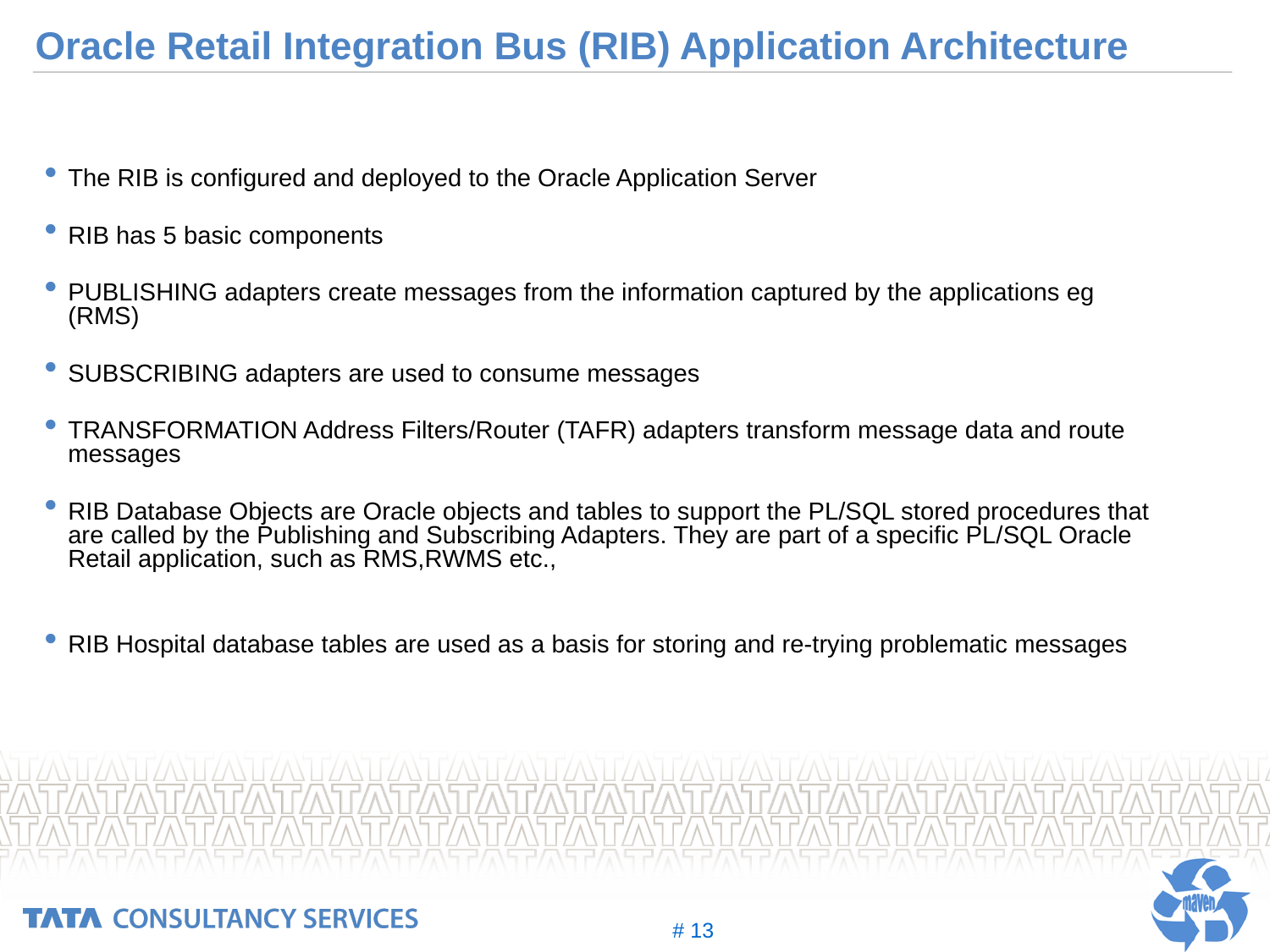

# Oracle Retail Integration Bus (RIB) Application Architecture

The RIB is configured and deployed to the Oracle Application Server

RIB has 5 basic components

PUBLISHING adapters create messages from the information captured by the applications eg (RMS)

SUBSCRIBING adapters are used to consume messages

TRANSFORMATION Address Filters/Router (TAFR) adapters transform message data and route messages

RIB Database Objects are Oracle objects and tables to support the PL/SQL stored procedures that are called by the Publishing and Subscribing Adapters. They are part of a specific PL/SQL Oracle Retail application, such as RMS,RWMS etc.,

RIB Hospital database tables are used as a basis for storing and re-trying problematic messages